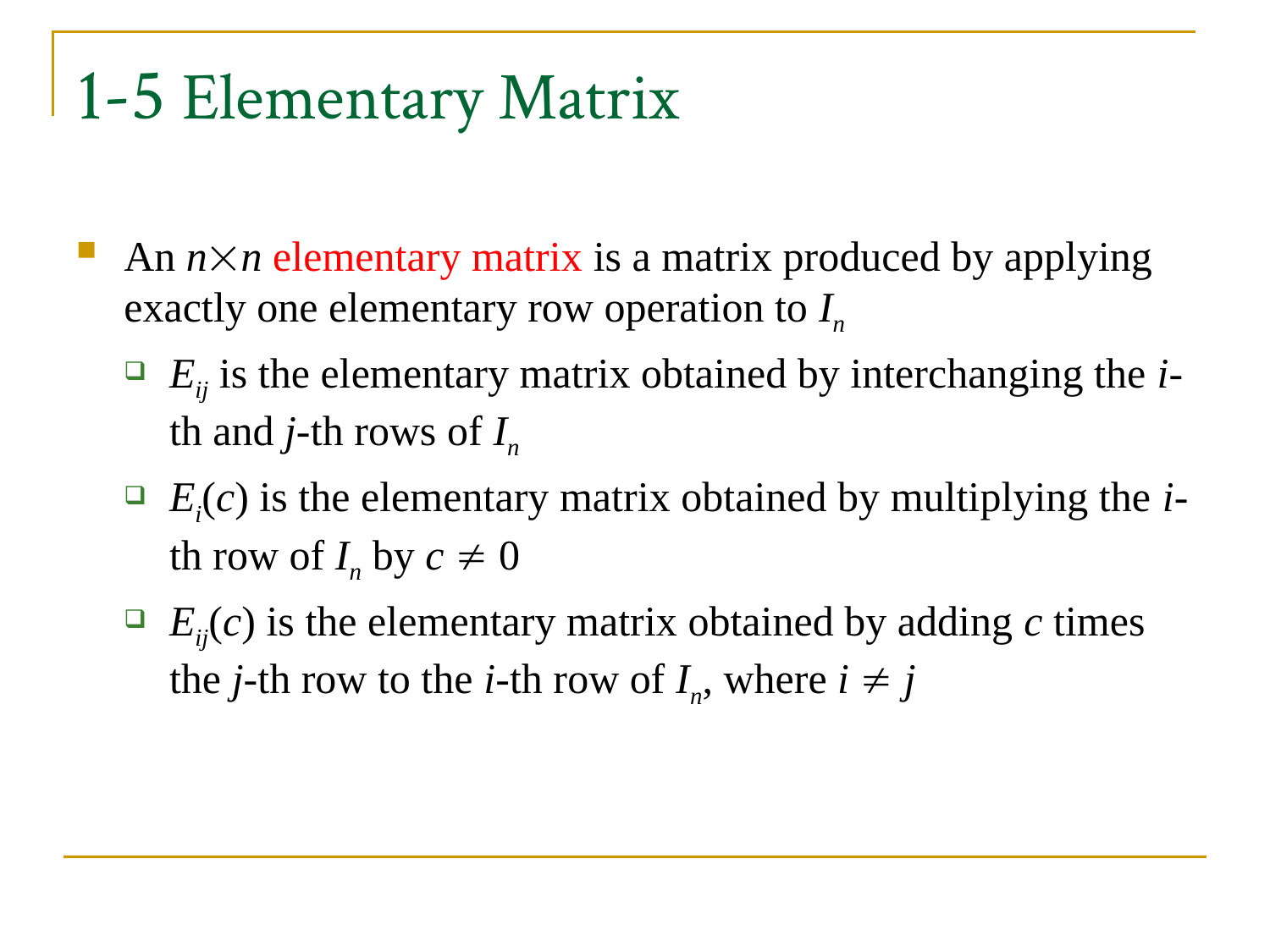

# 1-5 Elementary Matrix
An n×n elementary matrix is a matrix produced by applying exactly one elementary row operation to In
Eij is the elementary matrix obtained by interchanging the i-th and j-th rows of In
Ei(c) is the elementary matrix obtained by multiplying the i-th row of In by c ≠ 0
Eij(c) is the elementary matrix obtained by adding c times the j-th row to the i-th row of In, where i ≠ j